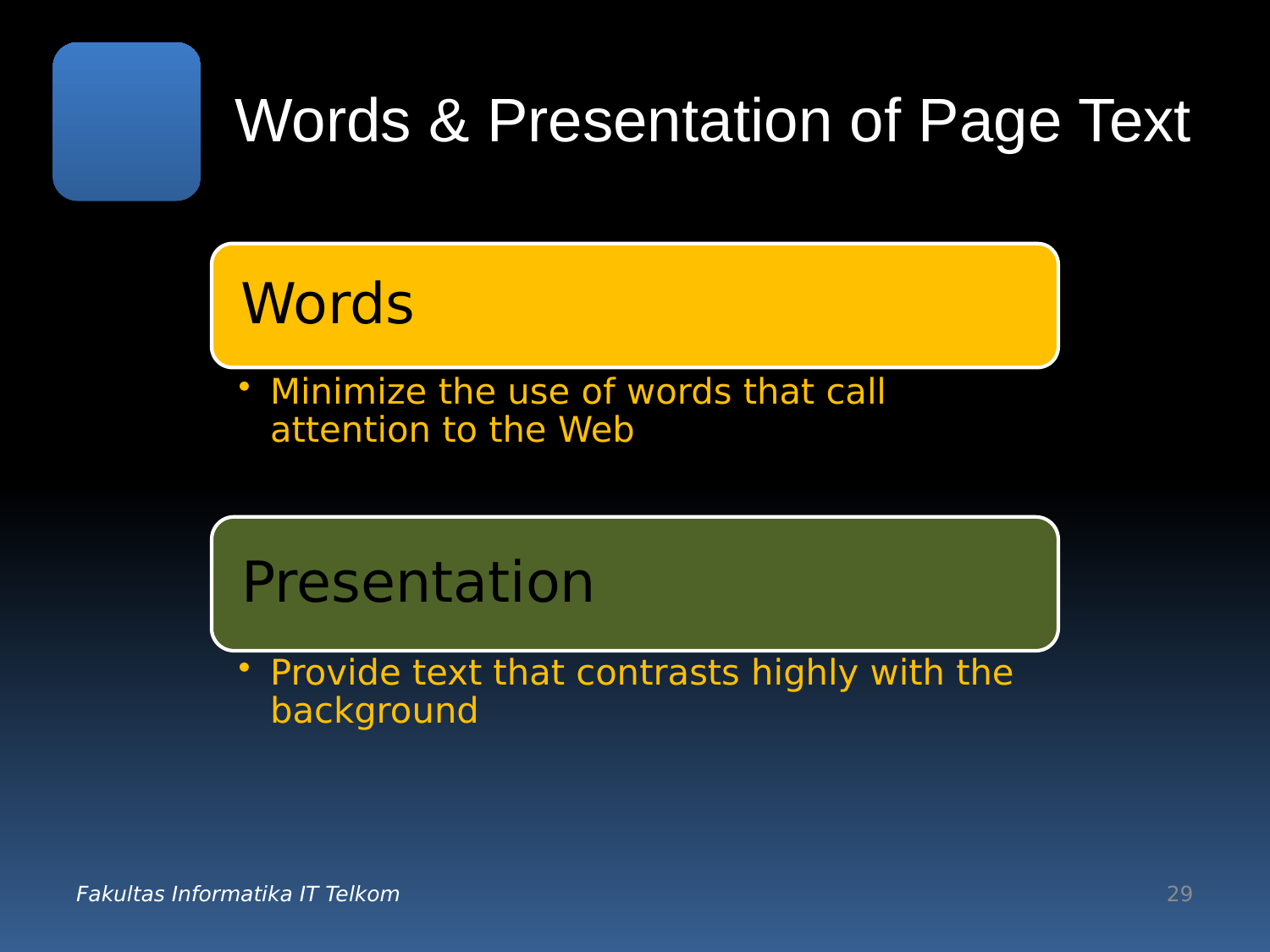

# Words & Presentation of Page Text
Words
Minimize the use of words that call attention to the Web
Presentation
Provide text that contrasts highly with the background
Fakultas Informatika IT Telkom
29